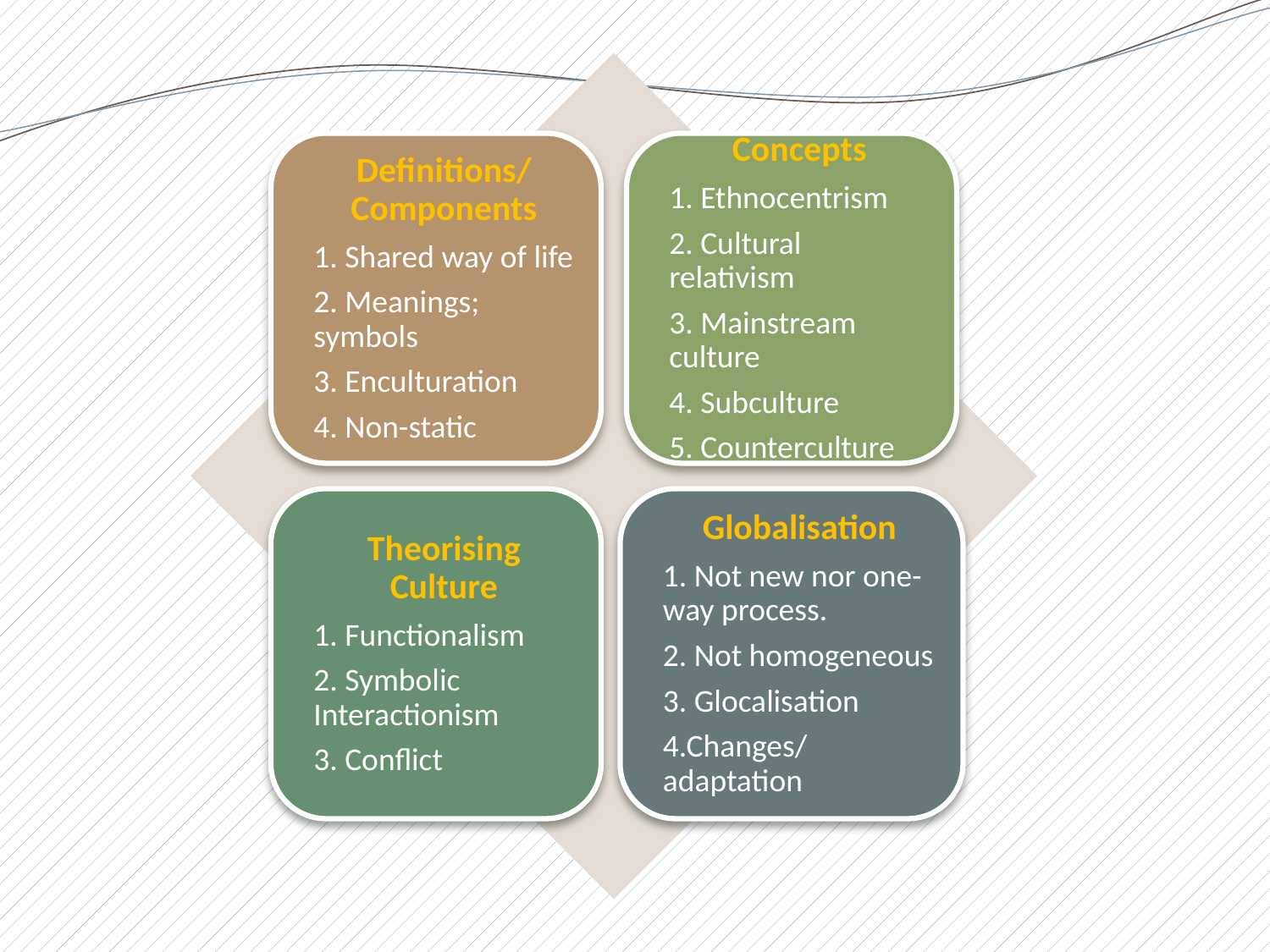

Definitions/
Components
1. Shared way of life
2. Meanings; symbols
3. Enculturation
4. Non-static
Concepts
1. Ethnocentrism
2. Cultural relativism
3. Mainstream culture
4. Subculture
5. Counterculture
Theorising Culture
1. Functionalism
2. Symbolic Interactionism
3. Conflict
Globalisation
1. Not new nor one-way process.
2. Not homogeneous
3. Glocalisation
4.Changes/adaptation